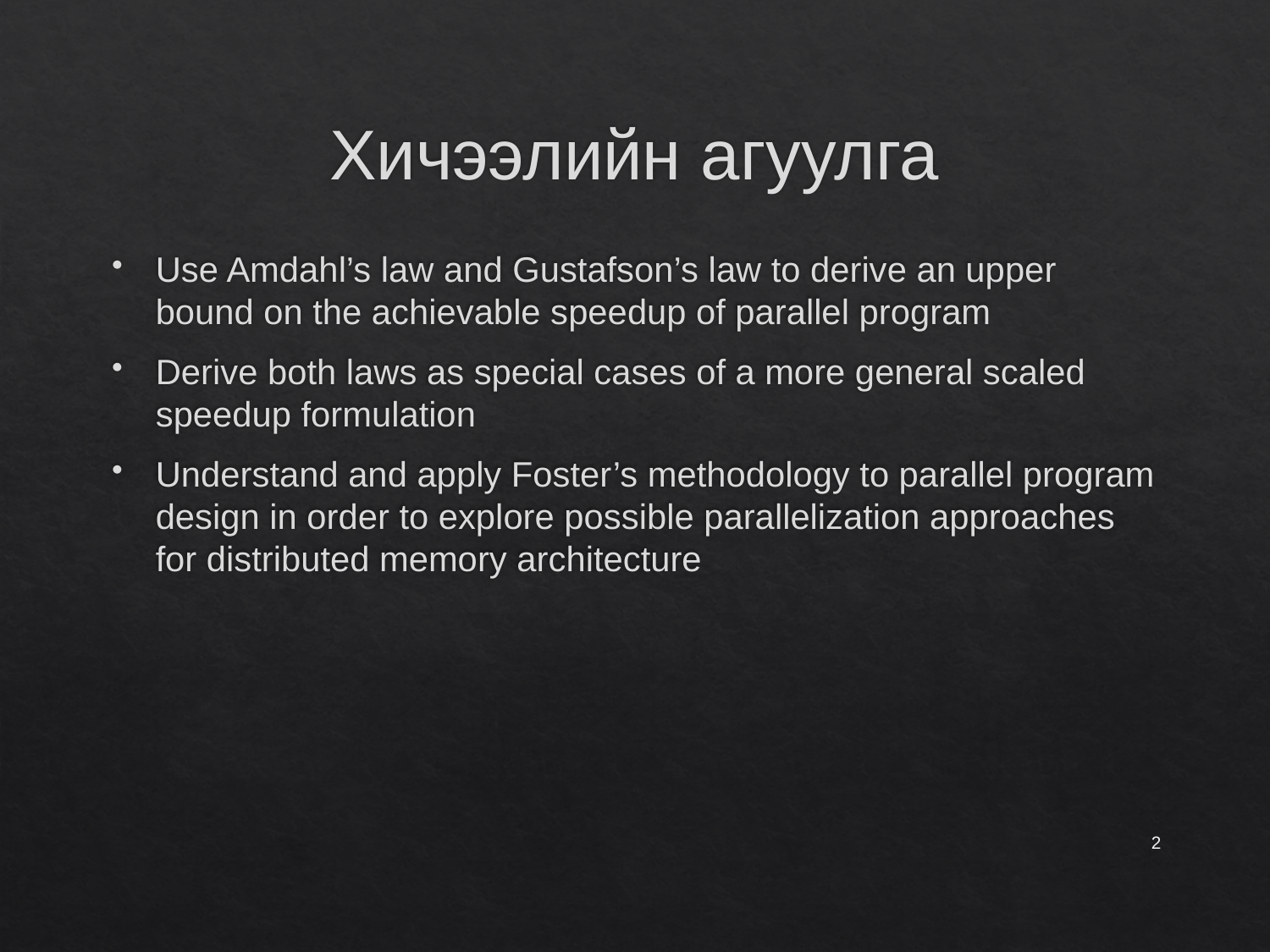

# Хичээлийн агуулга
Use Amdahl’s law and Gustafson’s law to derive an upper bound on the achievable speedup of parallel program
Derive both laws as special cases of a more general scaled speedup formulation
Understand and apply Foster’s methodology to parallel program design in order to explore possible parallelization approaches for distributed memory architecture
2